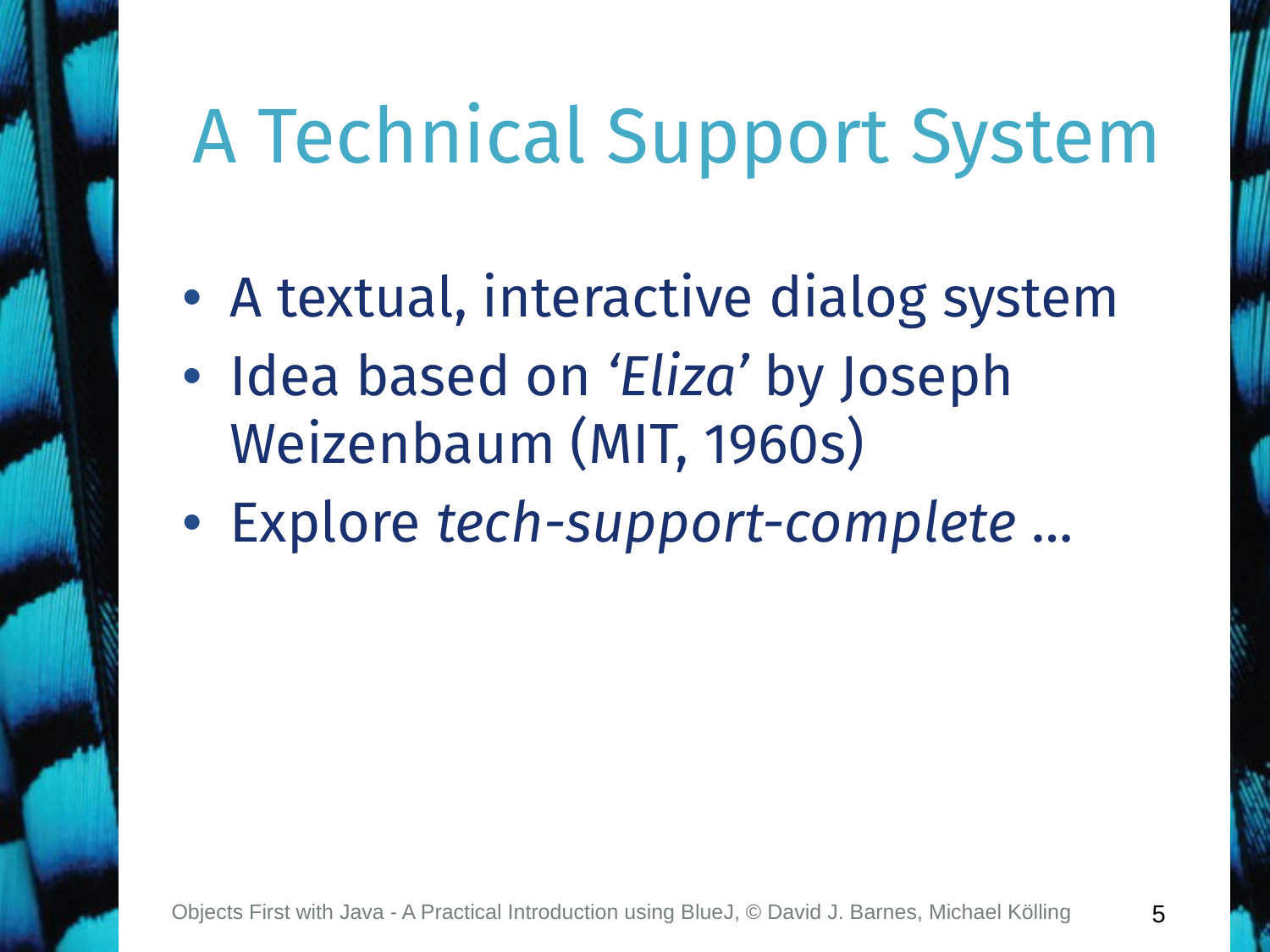

# A Technical Support System
A textual, interactive dialog system
Idea based on ‘Eliza’ by Joseph Weizenbaum (MIT, 1960s)
Explore tech-support-complete …
Objects First with Java - A Practical Introduction using BlueJ, © David J. Barnes, Michael Kölling